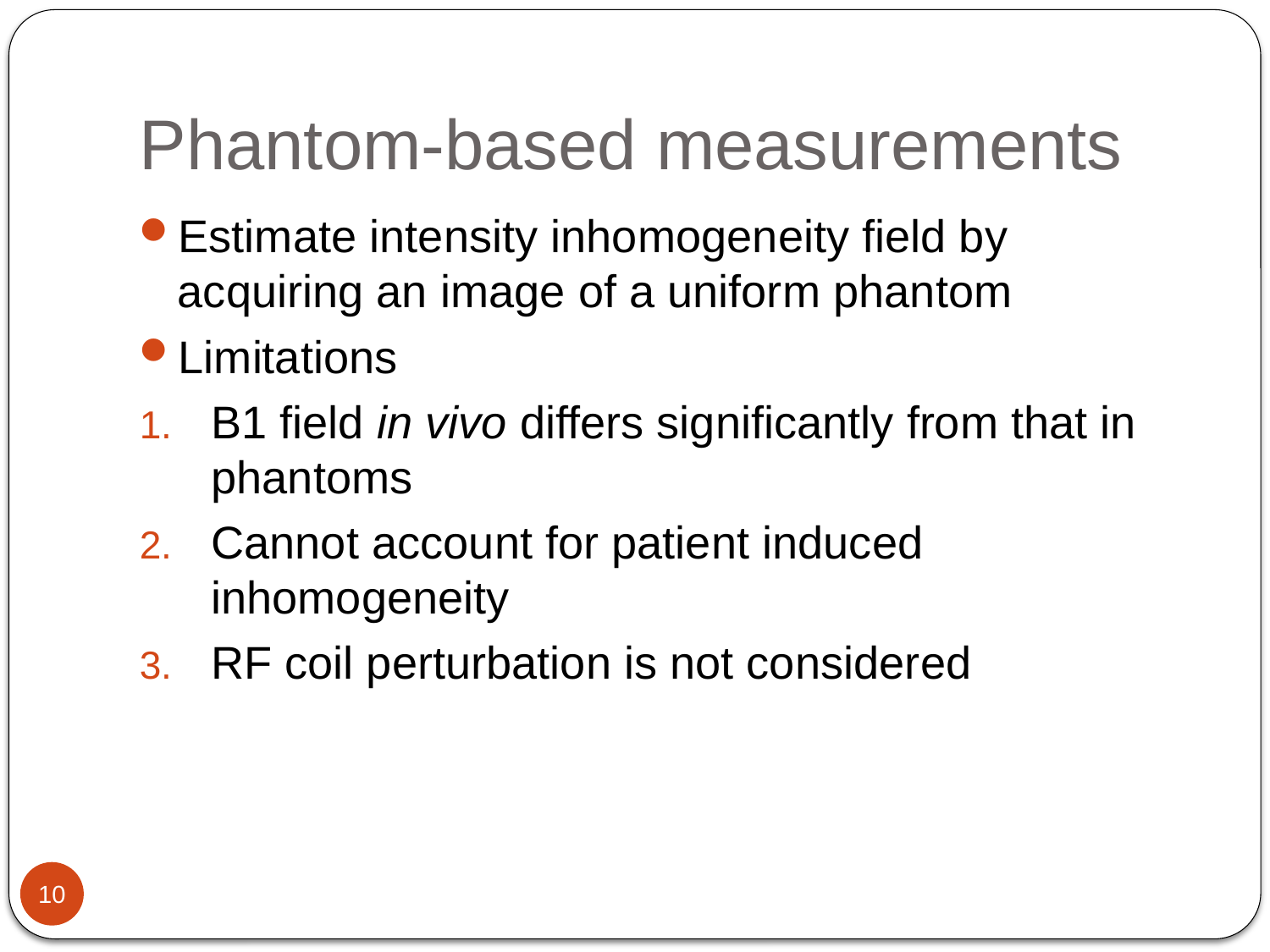

# Phantom-based measurements
Estimate intensity inhomogeneity field by acquiring an image of a uniform phantom
Limitations
B1 field in vivo differs significantly from that in phantoms
Cannot account for patient induced inhomogeneity
RF coil perturbation is not considered
10